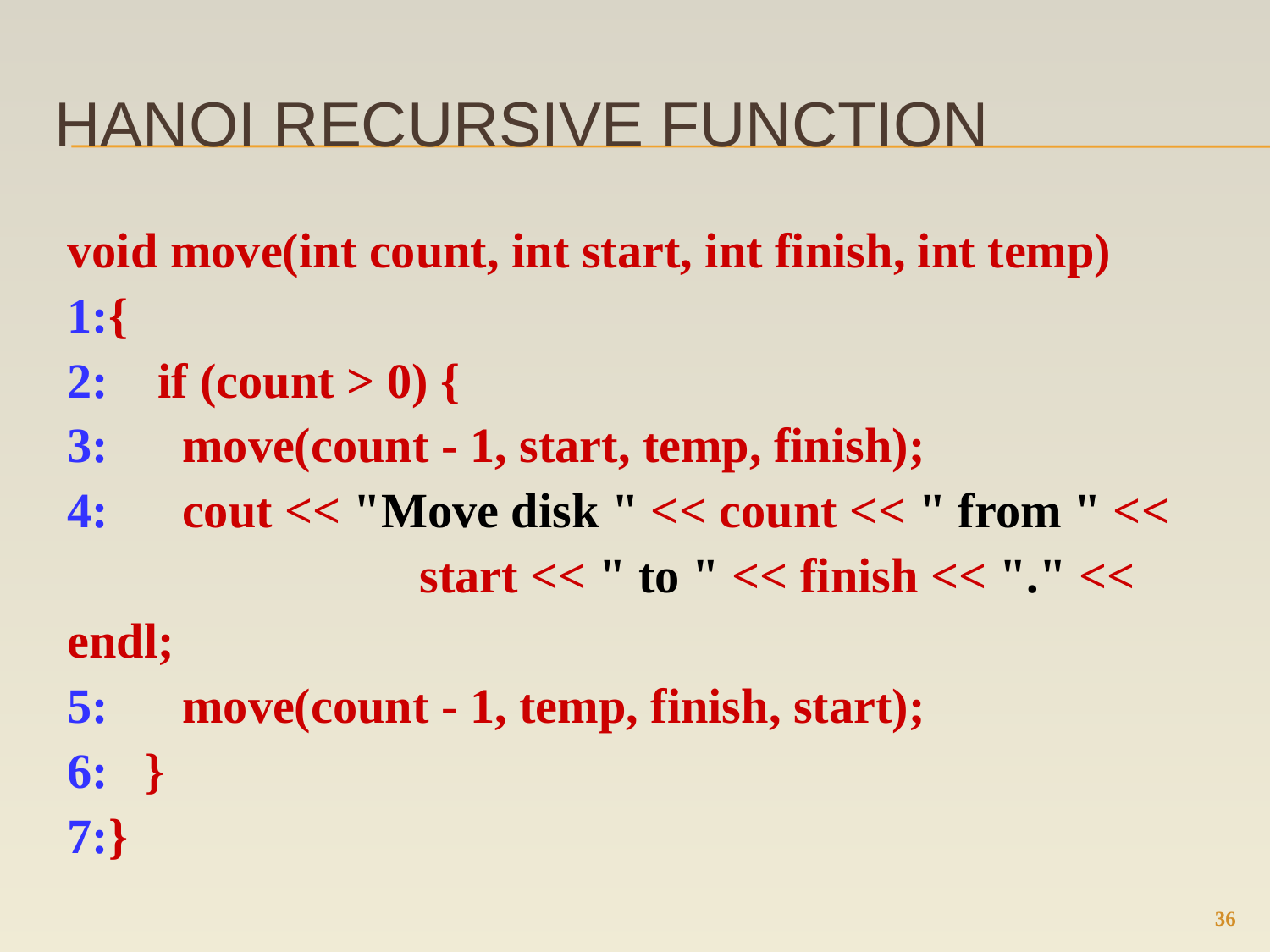

# Hanoi recursive function
void move(int count, int start, int finish, int temp)
1:{
2:    if (count > 0) {
3:      move(count - 1, start, temp, finish);
4:      cout << "Move disk " << count << " from " << 		        start << " to " << finish << "." << endl;
5:      move(count - 1, temp, finish, start);
6:   }
7:}
36